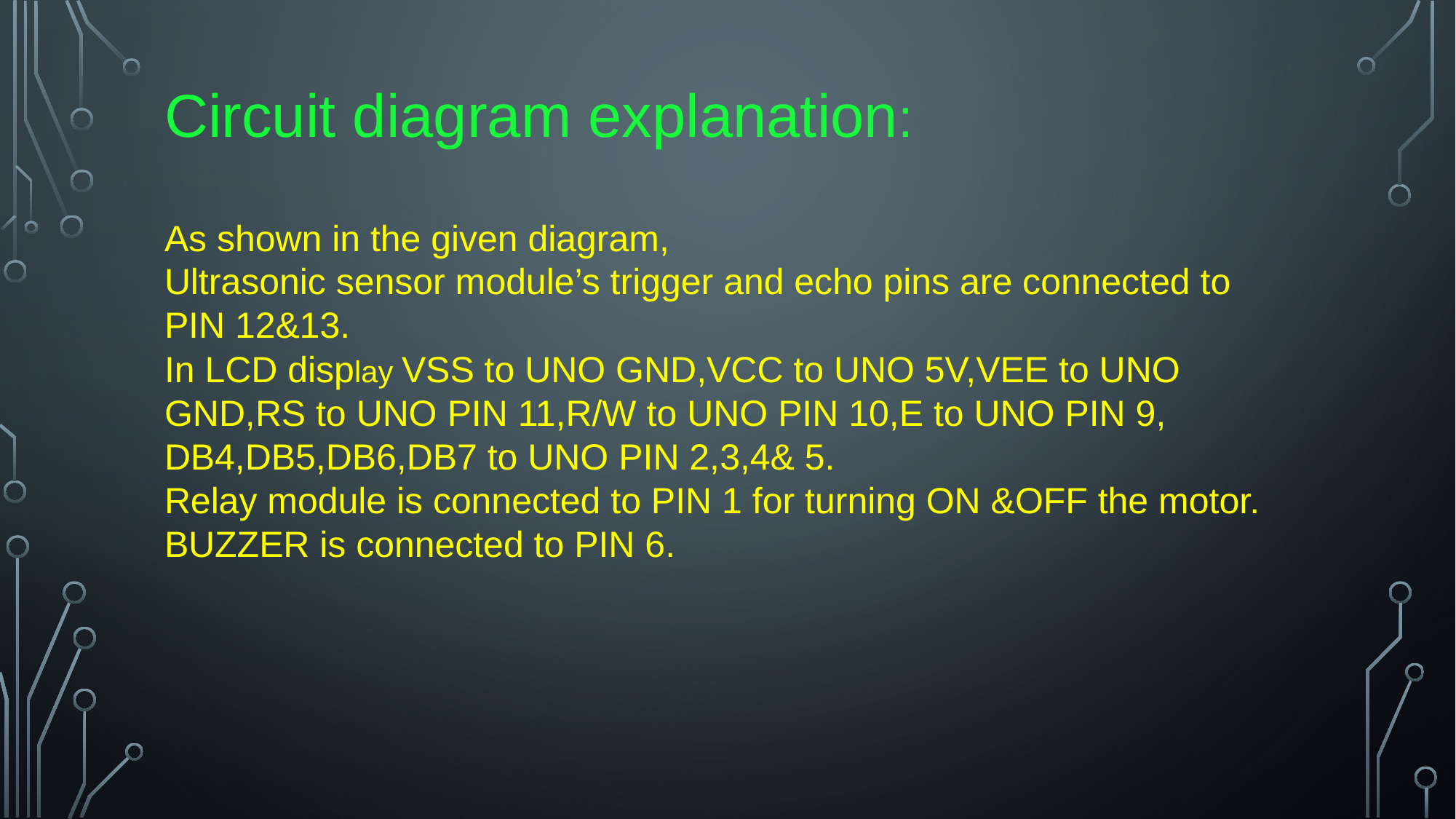

Circuit diagram explanation:

As shown in the given diagram,
Ultrasonic sensor module’s trigger and echo pins are connected to   PIN 12&13.
In LCD display VSS to UNO GND,VCC to UNO 5V,VEE to UNO GND,RS to UNO PIN 11,R/W to UNO PIN 10,E to UNO PIN 9,
DB4,DB5,DB6,DB7 to UNO PIN 2,3,4& 5.
Relay module is connected to PIN 1 for turning ON &OFF the motor. BUZZER is connected to PIN 6.